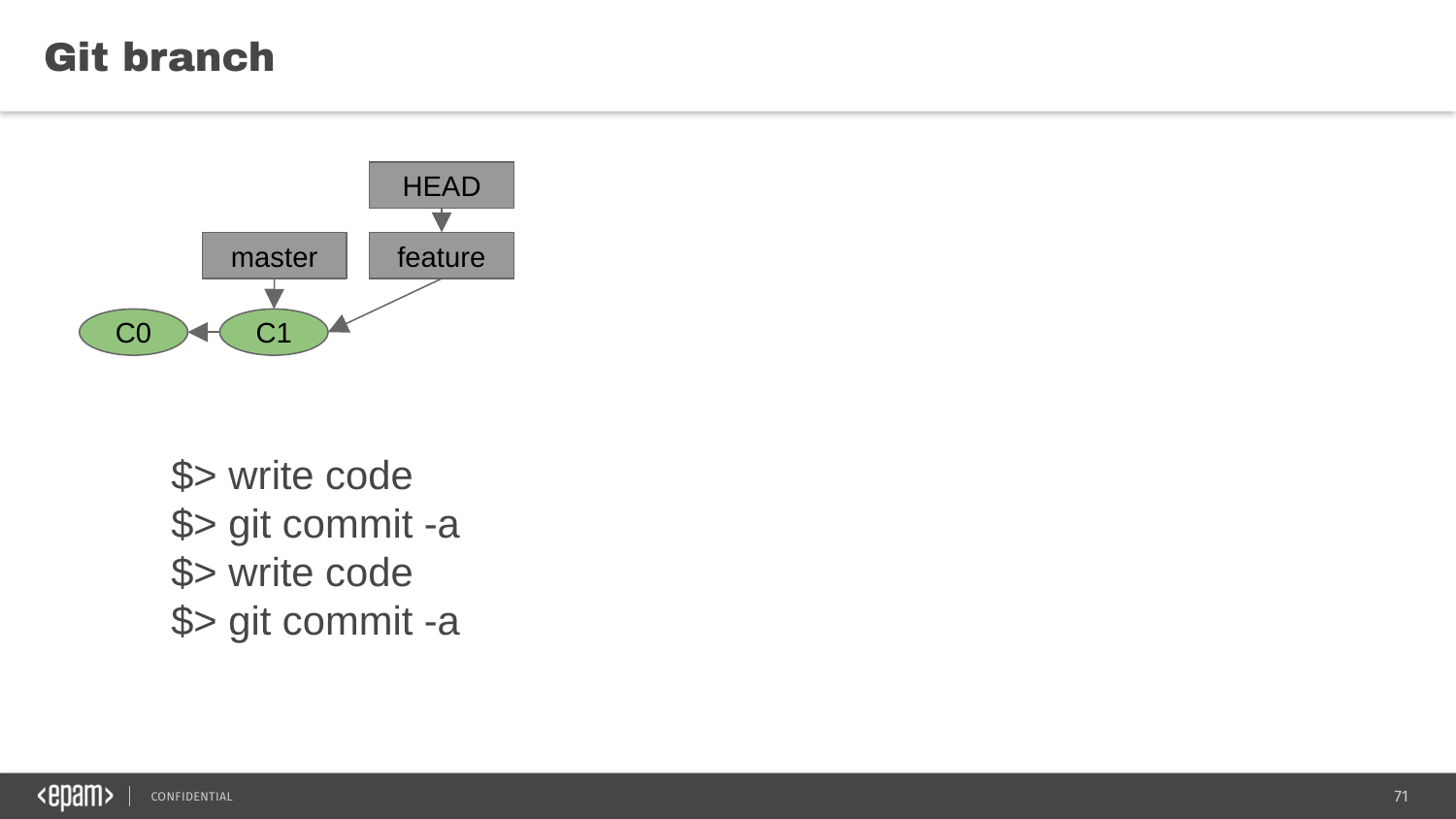

Git branch
HEAD
feature
master
С0
С1
$> write code
$> git commit -a
$> write code
$> git commit -a